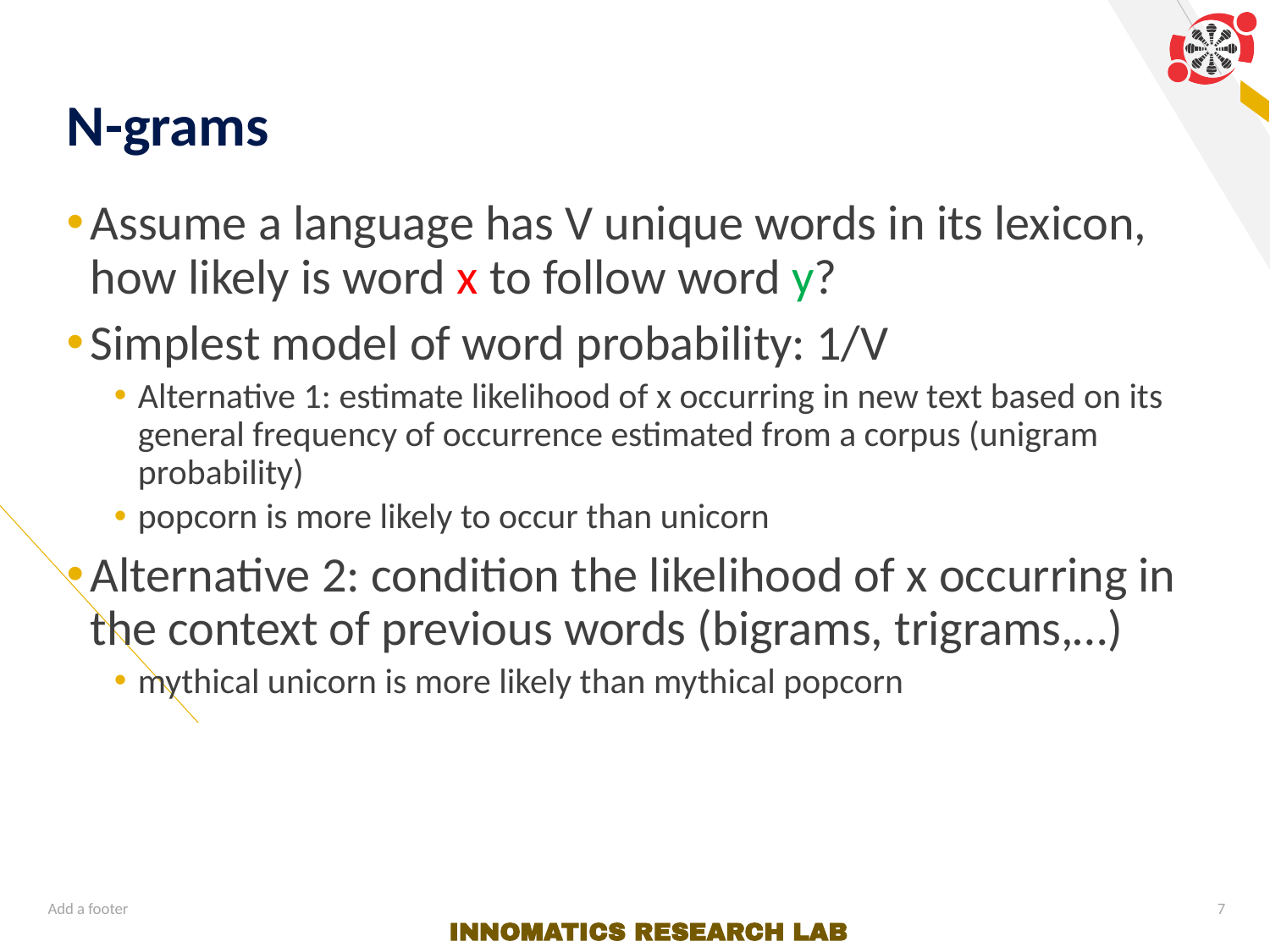

# N-grams
Assume a language has V unique words in its lexicon, how likely is word x to follow word y?
Simplest model of word probability: 1/V
Alternative 1: estimate likelihood of x occurring in new text based on its general frequency of occurrence estimated from a corpus (unigram probability)
popcorn is more likely to occur than unicorn
Alternative 2: condition the likelihood of x occurring in the context of previous words (bigrams, trigrams,…)
mythical unicorn is more likely than mythical popcorn
Add a footer
7